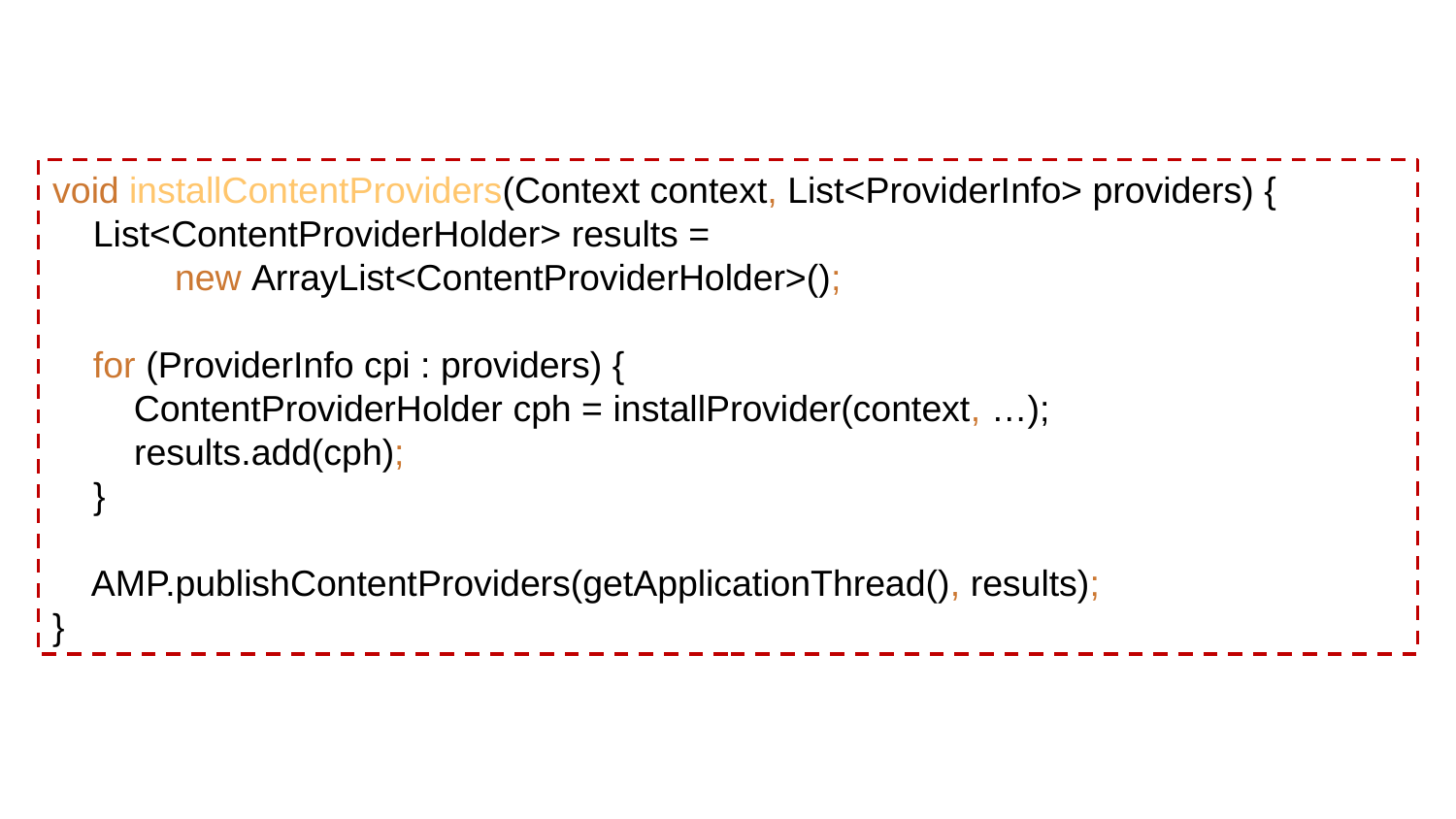

void installContentProviders(Context context, List<ProviderInfo> providers) {
    List<ContentProviderHolder> results =
            new ArrayList<ContentProviderHolder>();
    for (ProviderInfo cpi : providers) {
        ContentProviderHolder cph = installProvider(context, …);
        results.add(cph);
    }
    AMP.publishContentProviders(getApplicationThread(), results);
}